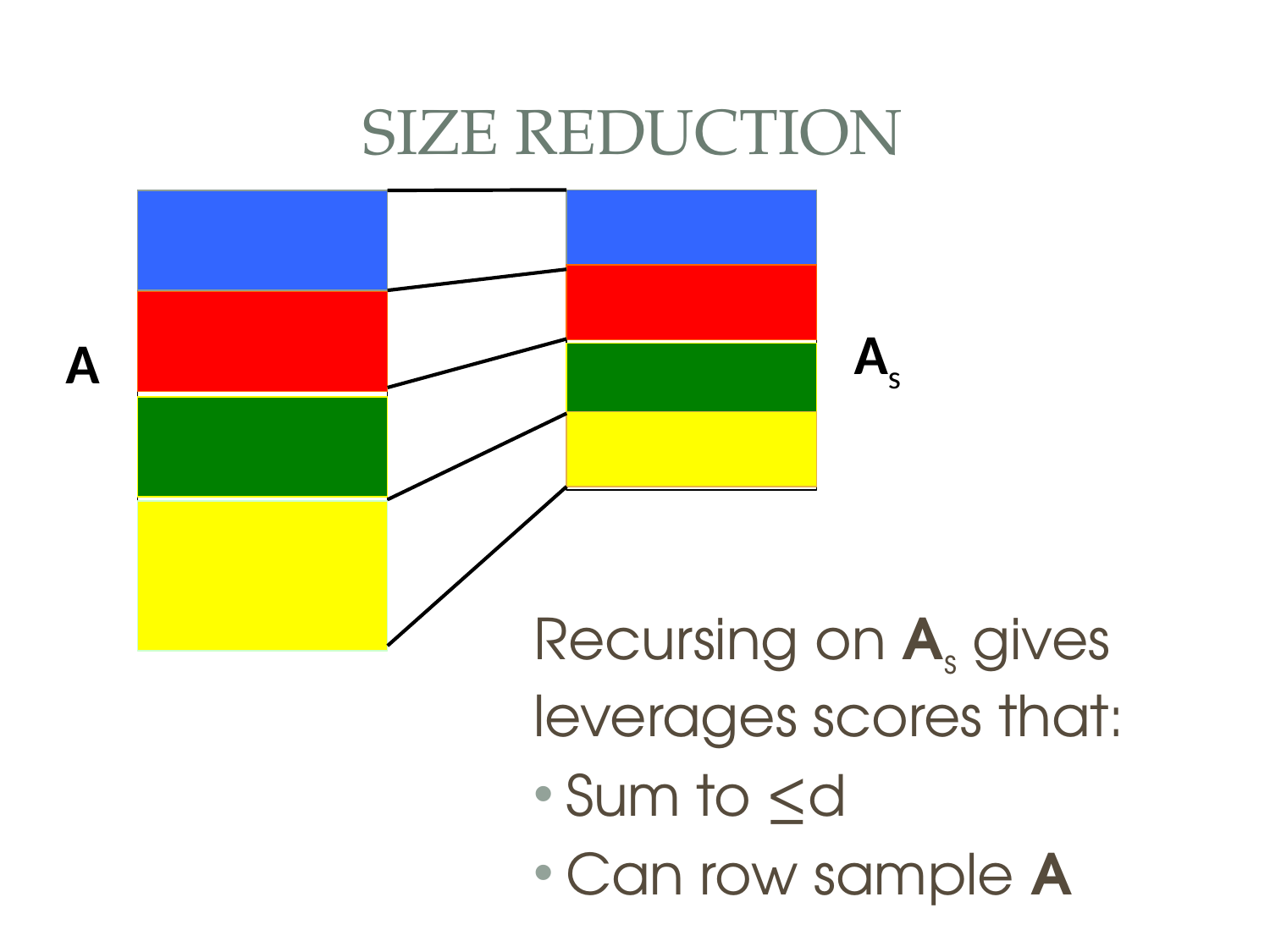

# Size Reduction

As
A

Recursing on As gives leverages scores that:
Sum to ≤d
Can row sample A